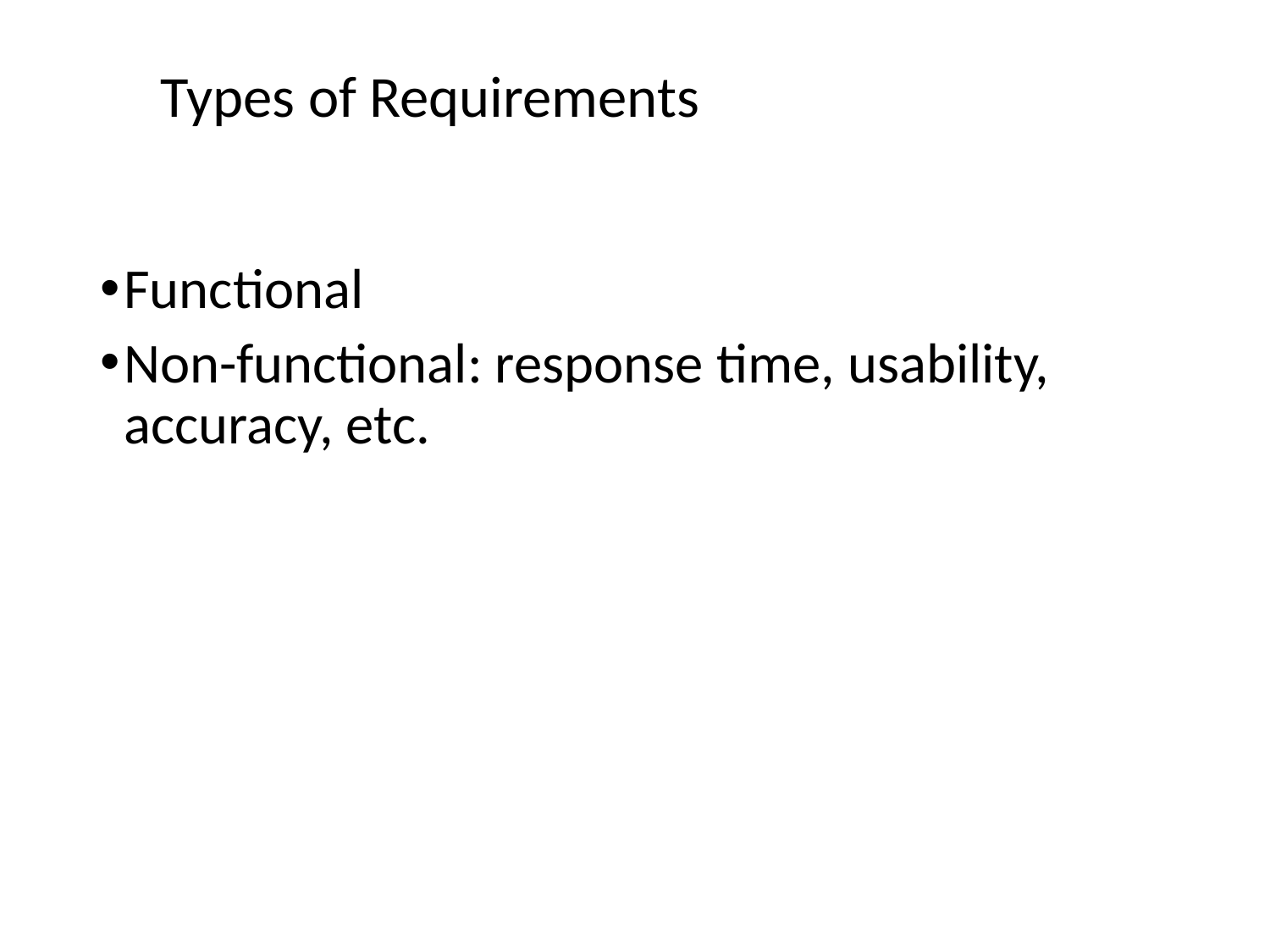

# Types of Requirements
Functional
Non-functional: response time, usability,  accuracy, etc.